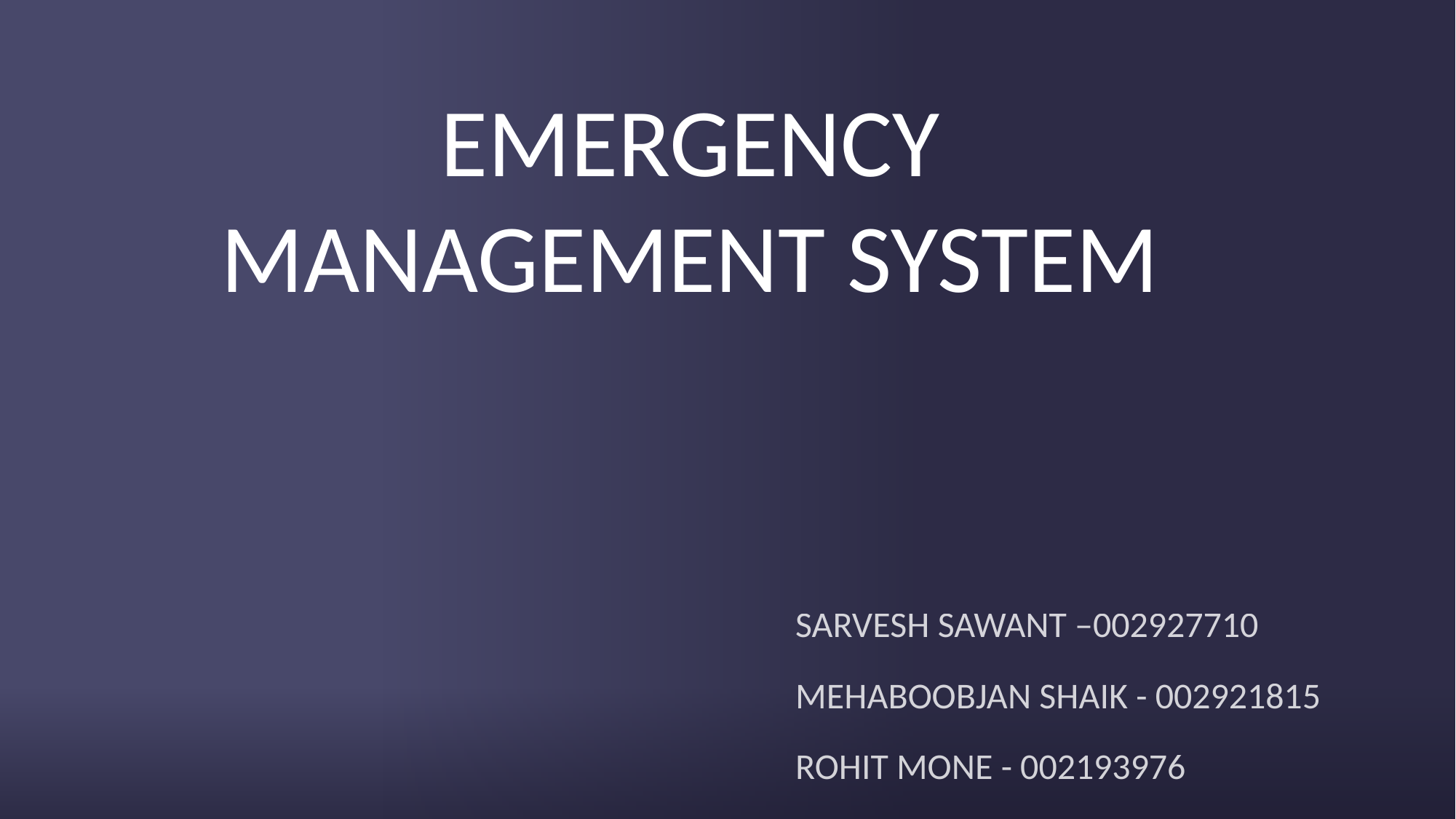

# EMERGENCY MANAGEMENT SYSTEM
SARVESH SAWANT –002927710
MEHABOOBJAN SHAIK - 002921815
ROHIT MONE - 002193976